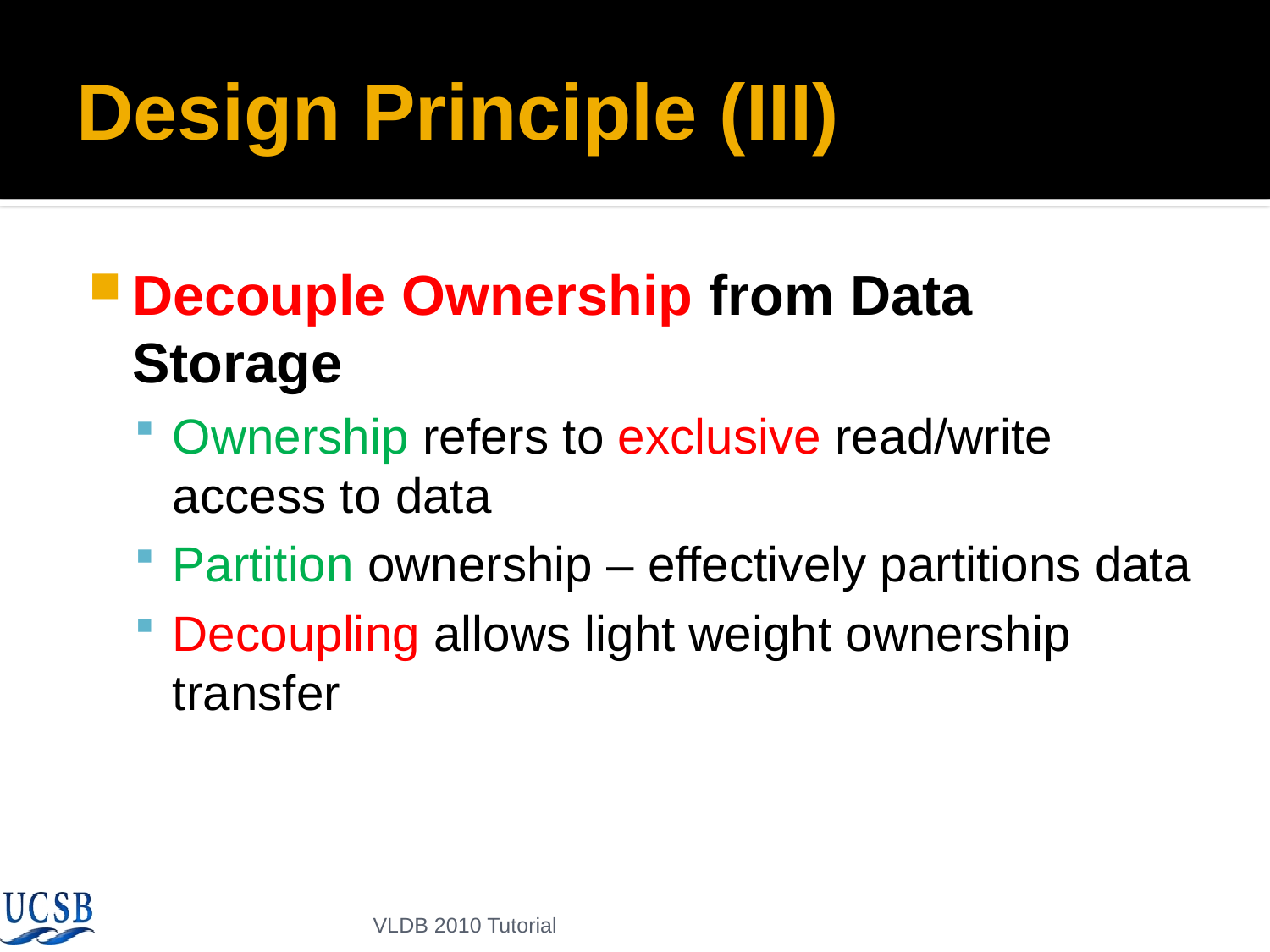

# Design Principle (III)
Decouple Ownership from Data Storage
Ownership refers to exclusive read/write access to data
Partition ownership – effectively partitions data
Decoupling allows light weight ownership transfer
VLDB 2010 Tutorial